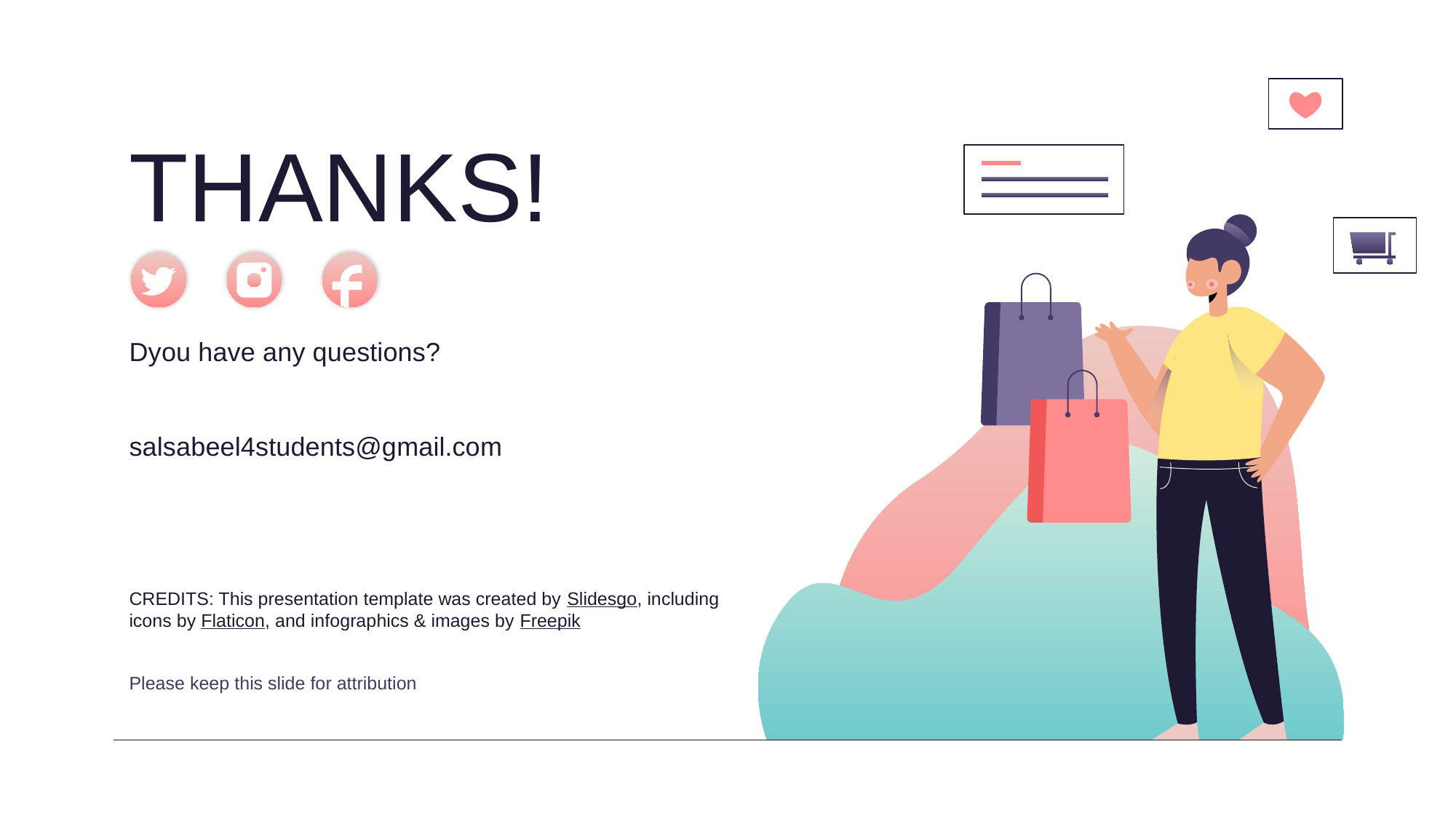

# THANKS!

Dyou have any questions?

salsabeel4students@gmail.com

Please keep this slide for attribution